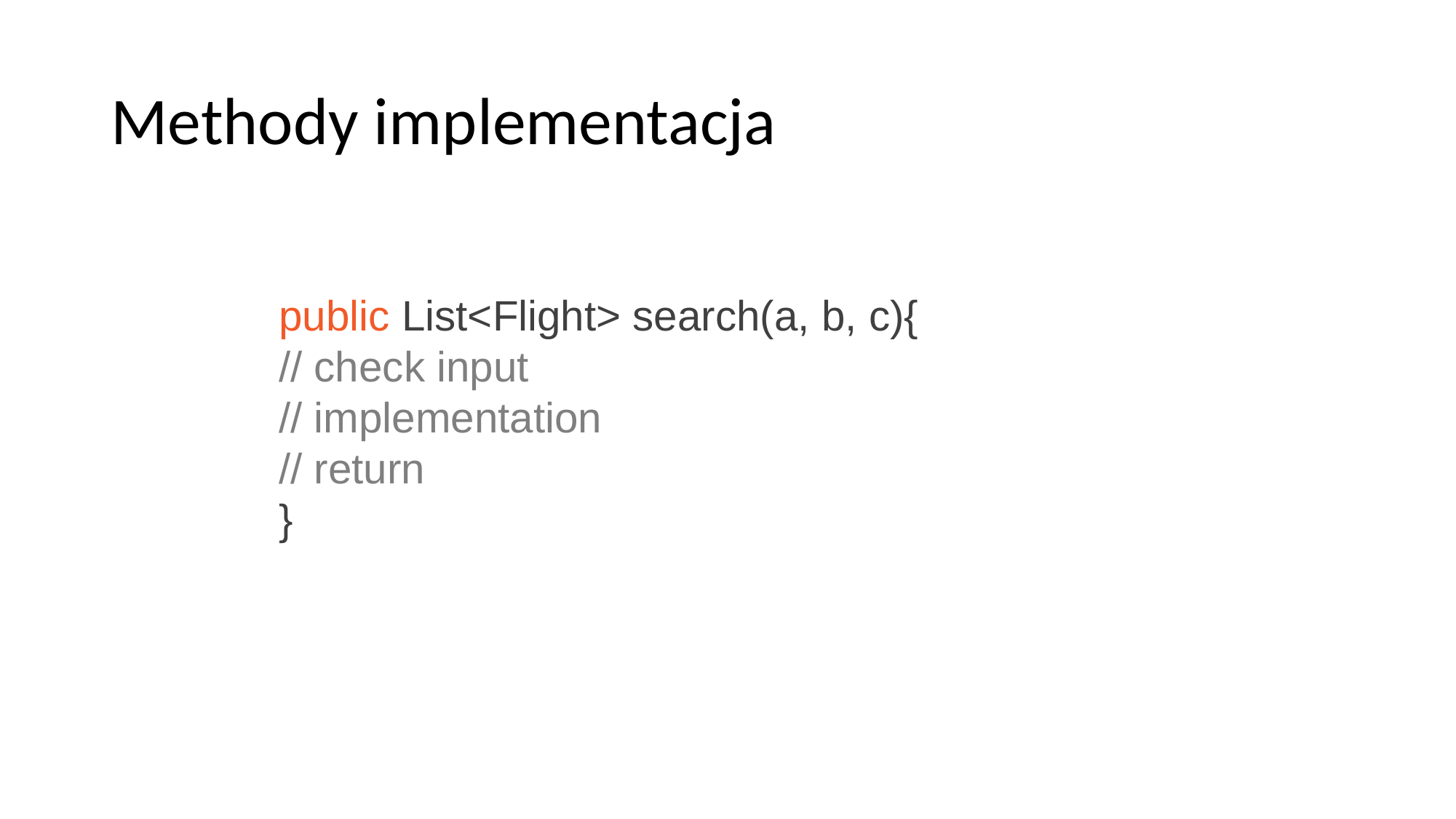

# Methody implementacja
public List<Flight> search(a, b, c){
// check input
// implementation
// return
}